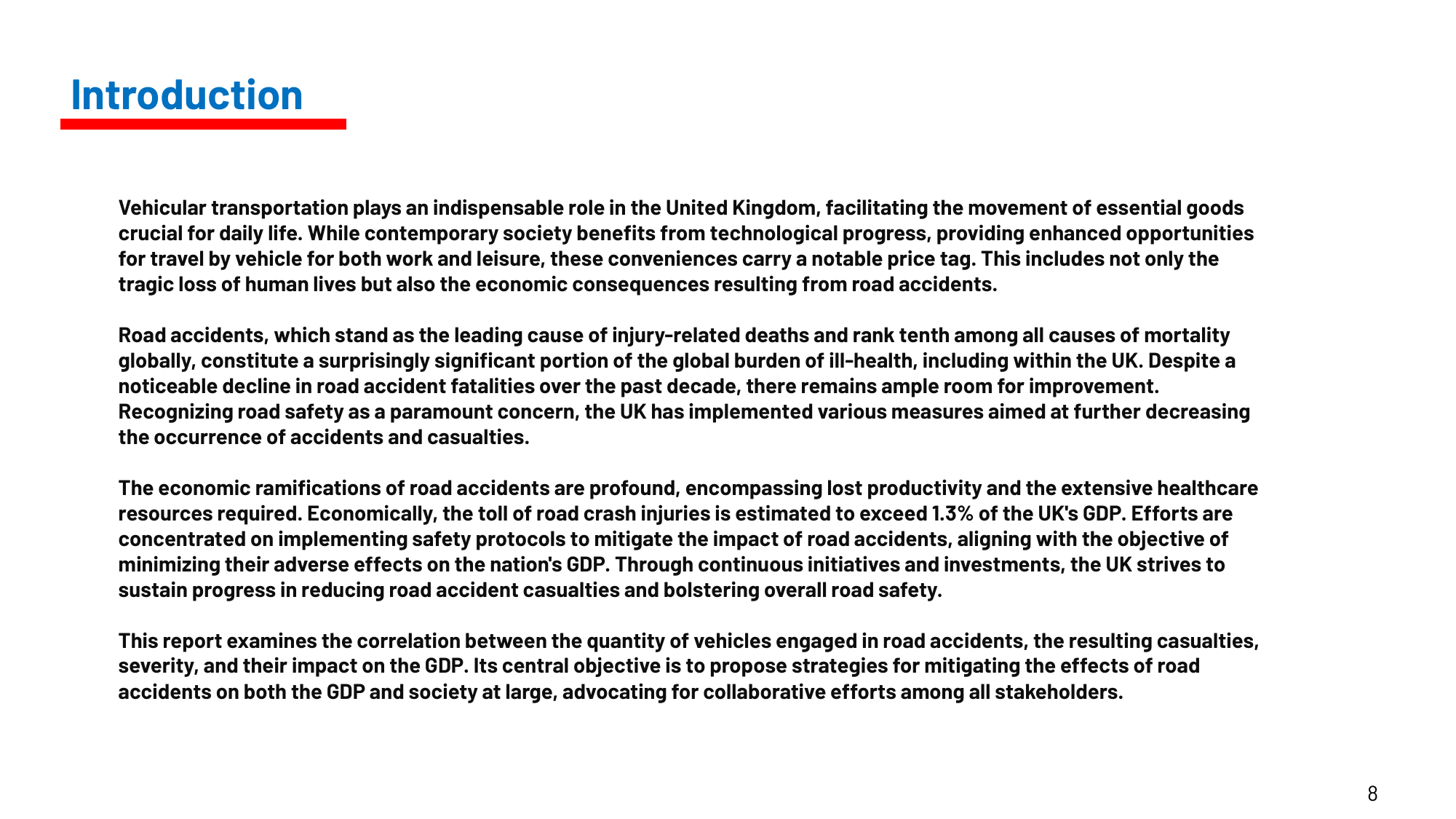

Introduction
Vehicular transportation plays an indispensable role in the United Kingdom, facilitating the movement of essential goods crucial for daily life. While contemporary society benefits from technological progress, providing enhanced opportunities for travel by vehicle for both work and leisure, these conveniences carry a notable price tag. This includes not only the tragic loss of human lives but also the economic consequences resulting from road accidents.

Road accidents, which stand as the leading cause of injury-related deaths and rank tenth among all causes of mortality globally, constitute a surprisingly significant portion of the global burden of ill-health, including within the UK. Despite a noticeable decline in road accident fatalities over the past decade, there remains ample room for improvement. Recognizing road safety as a paramount concern, the UK has implemented various measures aimed at further decreasing the occurrence of accidents and casualties.

The economic ramifications of road accidents are profound, encompassing lost productivity and the extensive healthcare resources required. Economically, the toll of road crash injuries is estimated to exceed 1.3% of the UK's GDP. Efforts are concentrated on implementing safety protocols to mitigate the impact of road accidents, aligning with the objective of minimizing their adverse effects on the nation's GDP. Through continuous initiatives and investments, the UK strives to sustain progress in reducing road accident casualties and bolstering overall road safety.
This report examines the correlation between the quantity of vehicles engaged in road accidents, the resulting casualties, severity, and their impact on the GDP. Its central objective is to propose strategies for mitigating the effects of road accidents on both the GDP and society at large, advocating for collaborative efforts among all stakeholders.
8